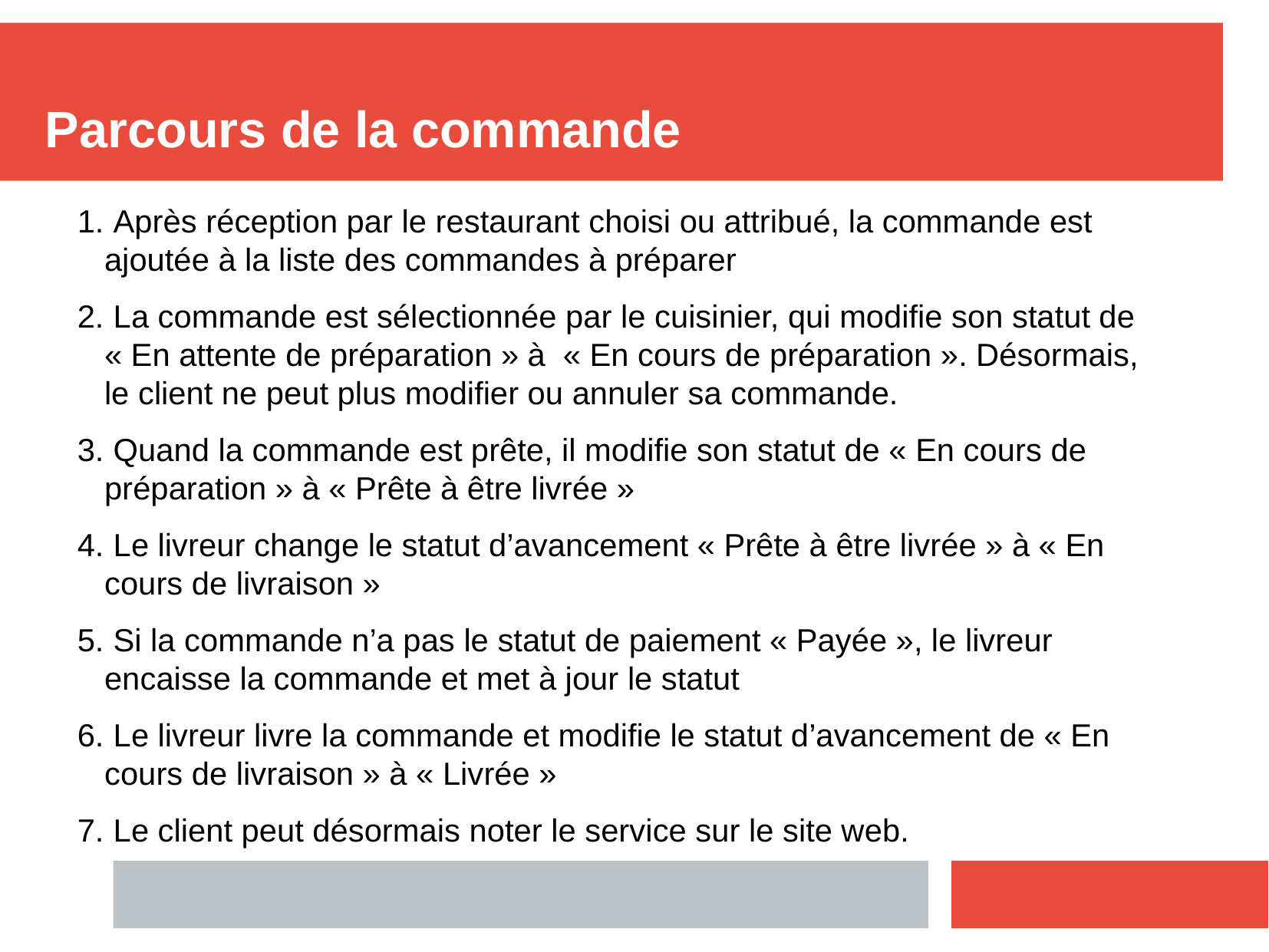

Parcours de la commande
 Après réception par le restaurant choisi ou attribué, la commande est ajoutée à la liste des commandes à préparer
 La commande est sélectionnée par le cuisinier, qui modifie son statut de « En attente de préparation » à  « En cours de préparation ». Désormais, le client ne peut plus modifier ou annuler sa commande.
 Quand la commande est prête, il modifie son statut de « En cours de préparation » à « Prête à être livrée »
 Le livreur change le statut d’avancement « Prête à être livrée » à « En cours de livraison »
 Si la commande n’a pas le statut de paiement « Payée », le livreur encaisse la commande et met à jour le statut
 Le livreur livre la commande et modifie le statut d’avancement de « En cours de livraison » à « Livrée »
 Le client peut désormais noter le service sur le site web.